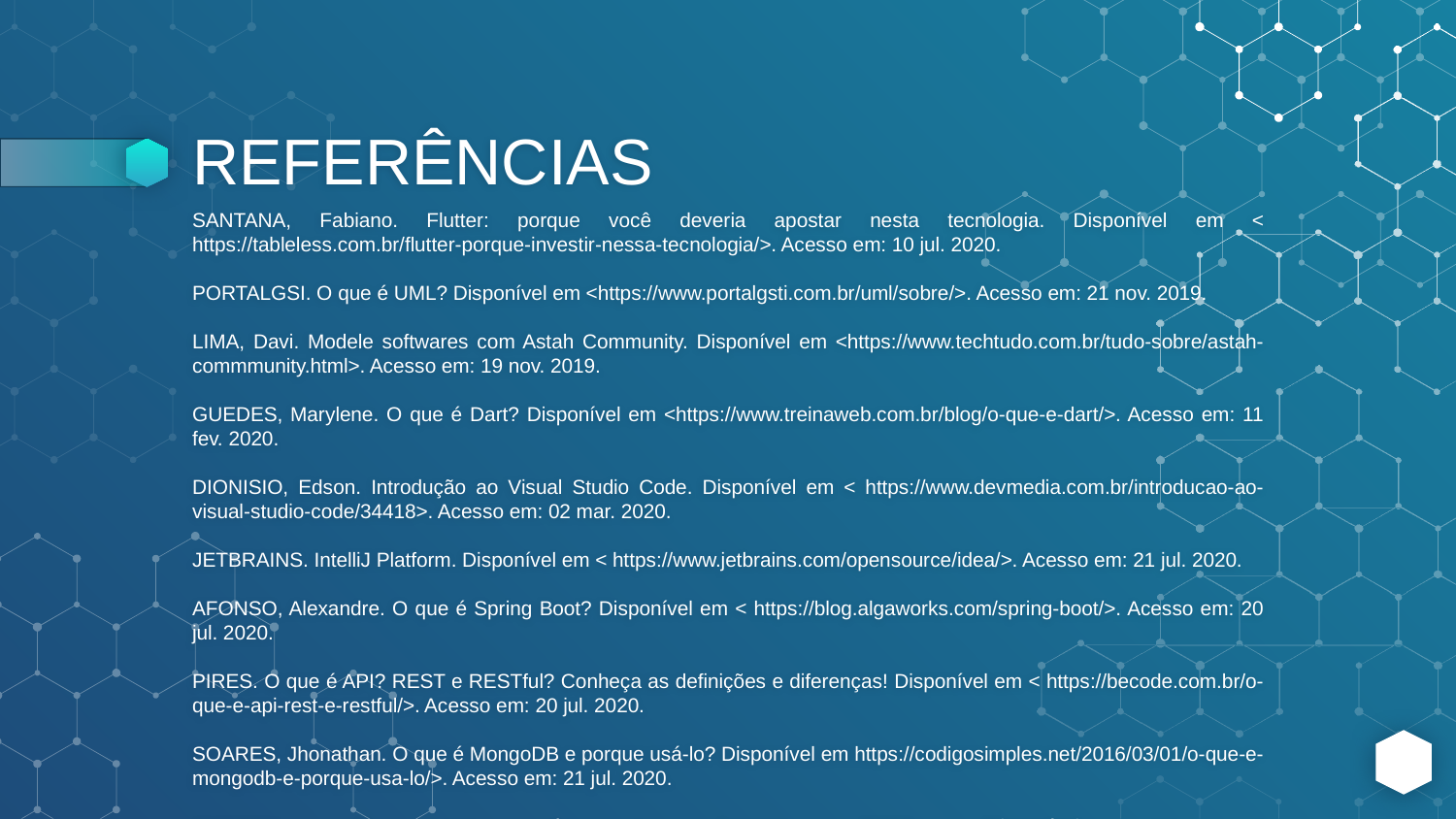

# REFERÊNCIAS
SANTANA, Fabiano. Flutter: porque você deveria apostar nesta tecnologia. Disponível em < https://tableless.com.br/flutter-porque-investir-nessa-tecnologia/>. Acesso em: 10 jul. 2020.

PORTALGSI. O que é UML? Disponível em <https://www.portalgsti.com.br/uml/sobre/>. Acesso em: 21 nov. 2019.

LIMA, Davi. Modele softwares com Astah Community. Disponível em <https://www.techtudo.com.br/tudo-sobre/astah-commmunity.html>. Acesso em: 19 nov. 2019.

GUEDES, Marylene. O que é Dart? Disponível em <https://www.treinaweb.com.br/blog/o-que-e-dart/>. Acesso em: 11 fev. 2020.

DIONISIO, Edson. Introdução ao Visual Studio Code. Disponível em < https://www.devmedia.com.br/introducao-ao-visual-studio-code/34418>. Acesso em: 02 mar. 2020.

JETBRAINS. IntelliJ Platform. Disponível em < https://www.jetbrains.com/opensource/idea/>. Acesso em: 21 jul. 2020.

AFONSO, Alexandre. O que é Spring Boot? Disponível em < https://blog.algaworks.com/spring-boot/>. Acesso em: 20 jul. 2020.

PIRES. O que é API? REST e RESTful? Conheça as definições e diferenças! Disponível em < https://becode.com.br/o-que-e-api-rest-e-restful/>. Acesso em: 20 jul. 2020.

SOARES, Jhonathan. O que é MongoDB e porque usá-lo? Disponível em https://codigosimples.net/2016/03/01/o-que-e-mongodb-e-porque-usa-lo/>. Acesso em: 21 jul. 2020.

AMAZON. O que é o Amazon EC2? Disponível em < https://docs.aws.amazon.com/pt_br/AWSEC2/latest/UserGuide/concepts.html>. Acesso em: 21 jul. 2020.